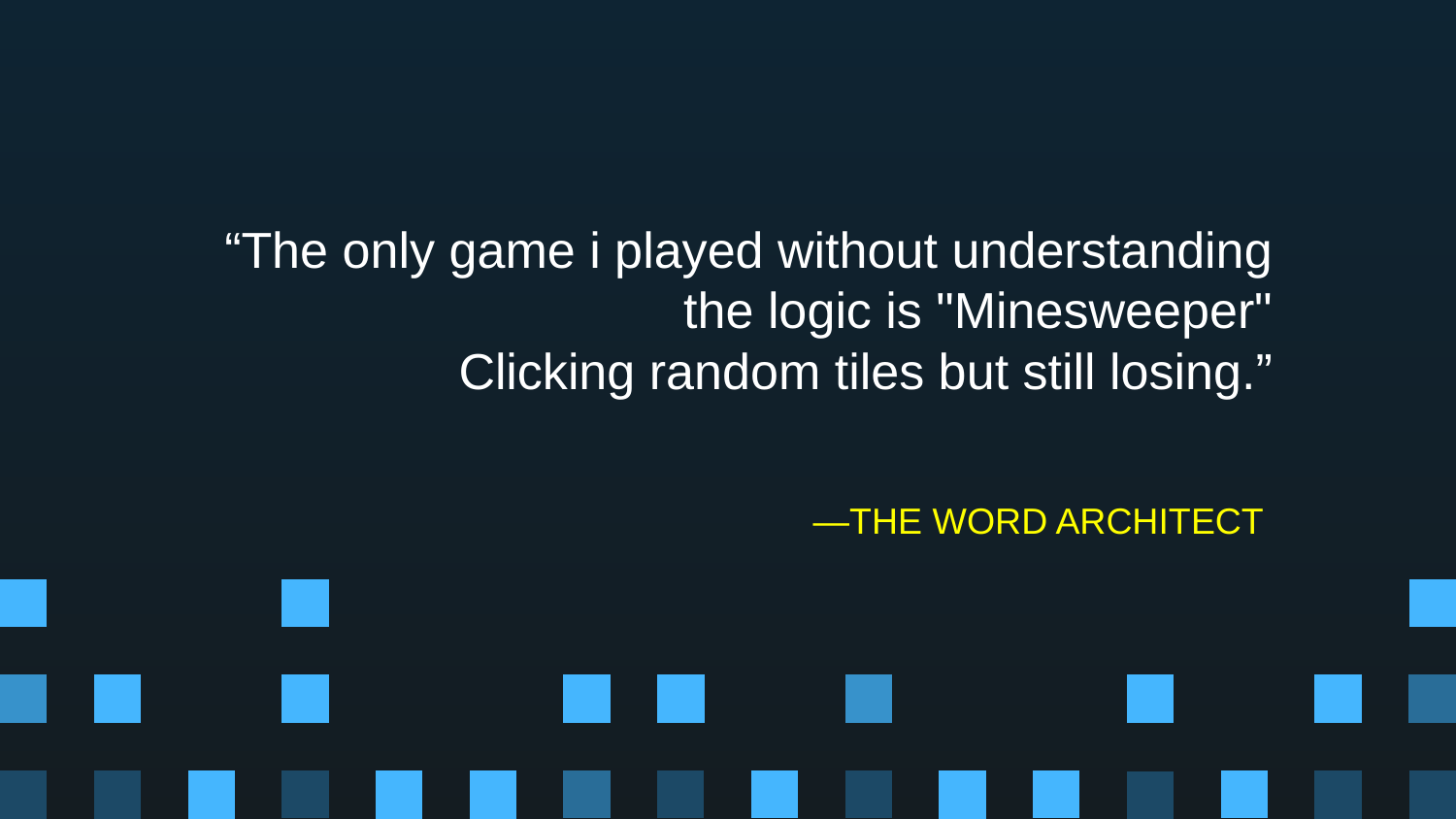

“The only game i played without understanding the logic is "Minesweeper"
Clicking random tiles but still losing.”
# —THE WORD ARCHITECT